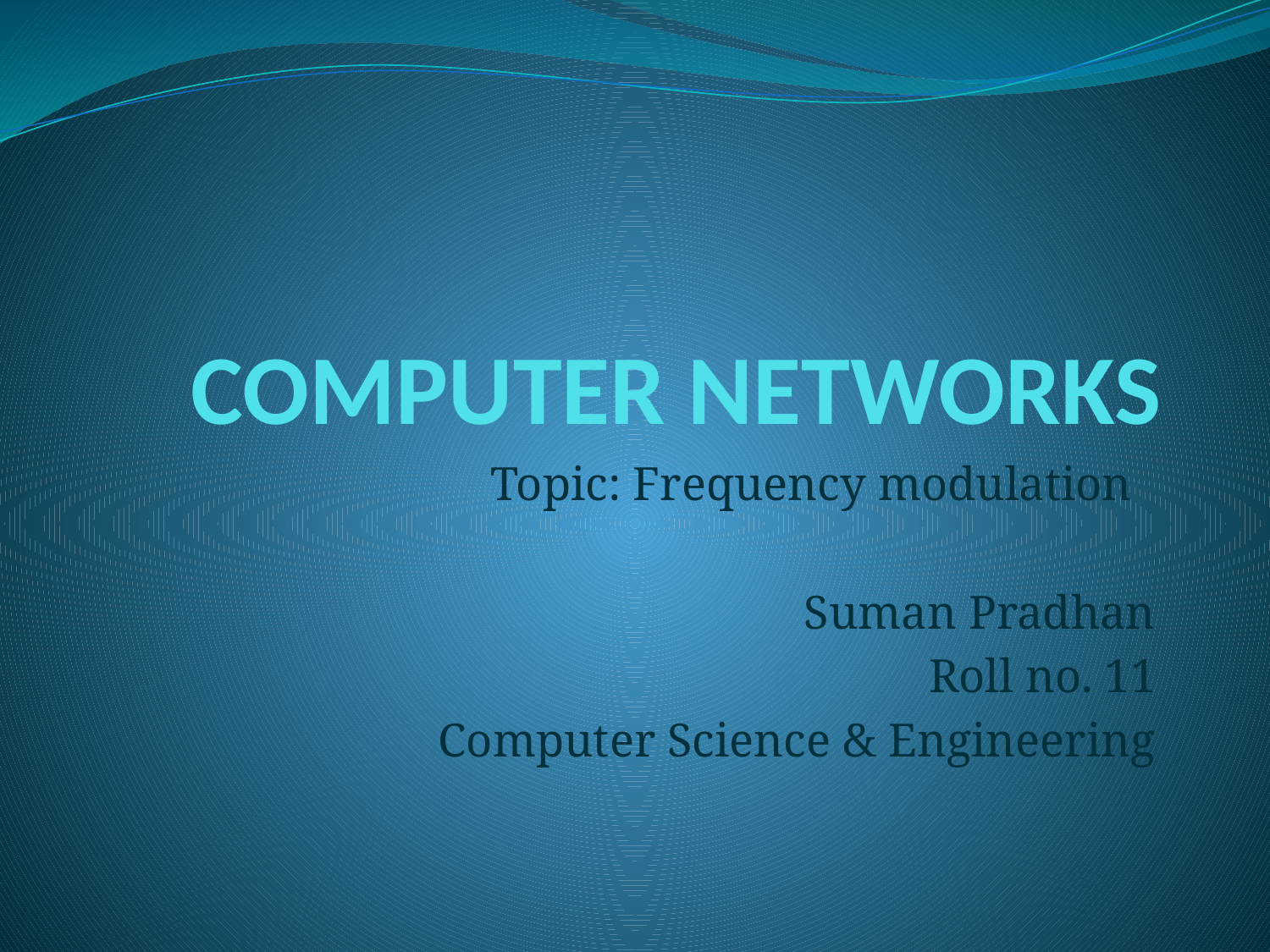

# COMPUTER NETWORKS
Topic: Frequency modulation

Suman Pradhan
Roll no. 11
Computer Science & Engineering